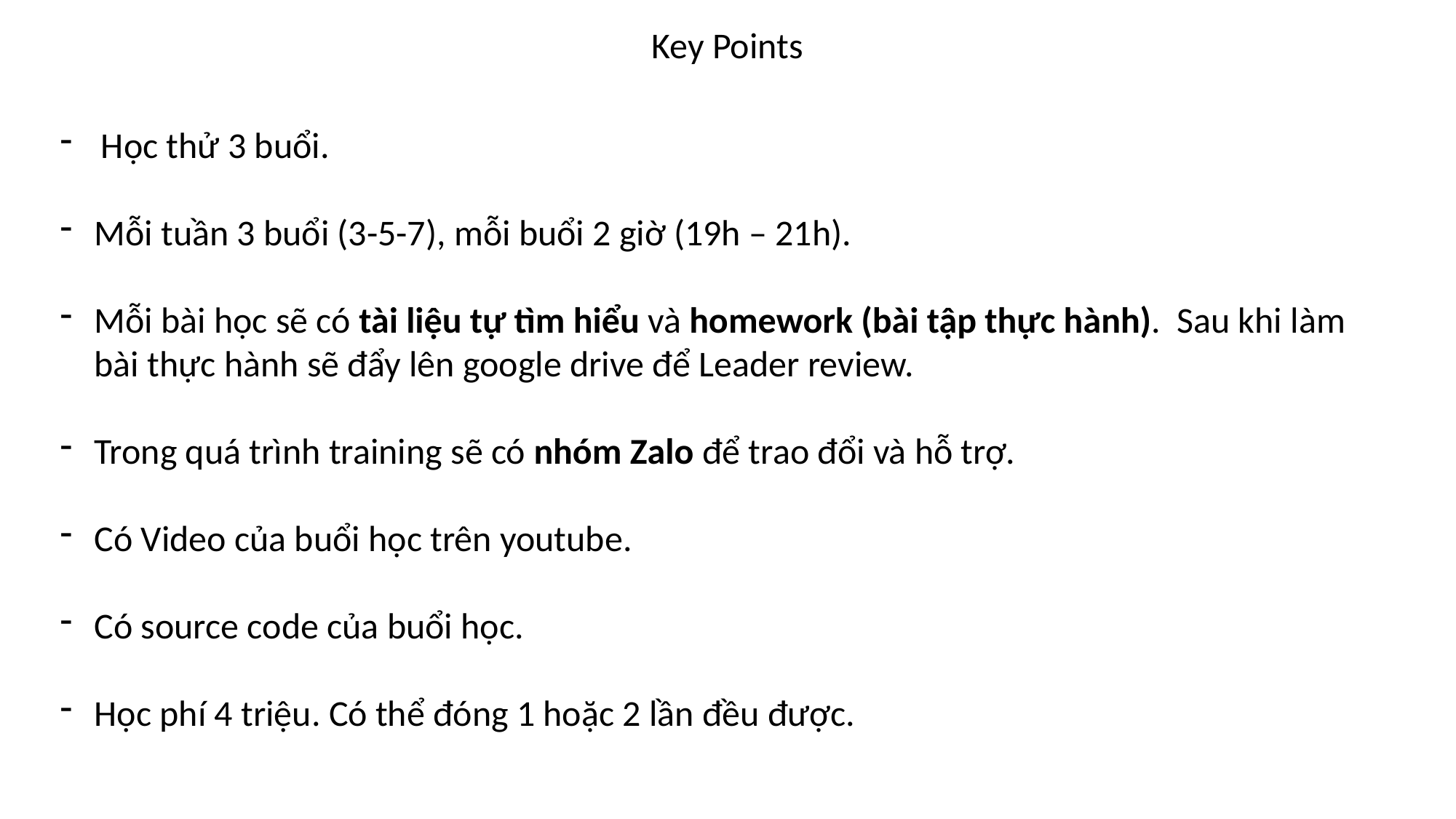

Key Points
Học thử 3 buổi.

Mỗi tuần 3 buổi (3-5-7), mỗi buổi 2 giờ (19h – 21h).

Mỗi bài học sẽ có tài liệu tự tìm hiểu và homework (bài tập thực hành).  Sau khi làm bài thực hành sẽ đẩy lên google drive để Leader review.

Trong quá trình training sẽ có nhóm Zalo để trao đổi và hỗ trợ.

Có Video của buổi học trên youtube.

Có source code của buổi học.

Học phí 4 triệu. Có thể đóng 1 hoặc 2 lần đều được.